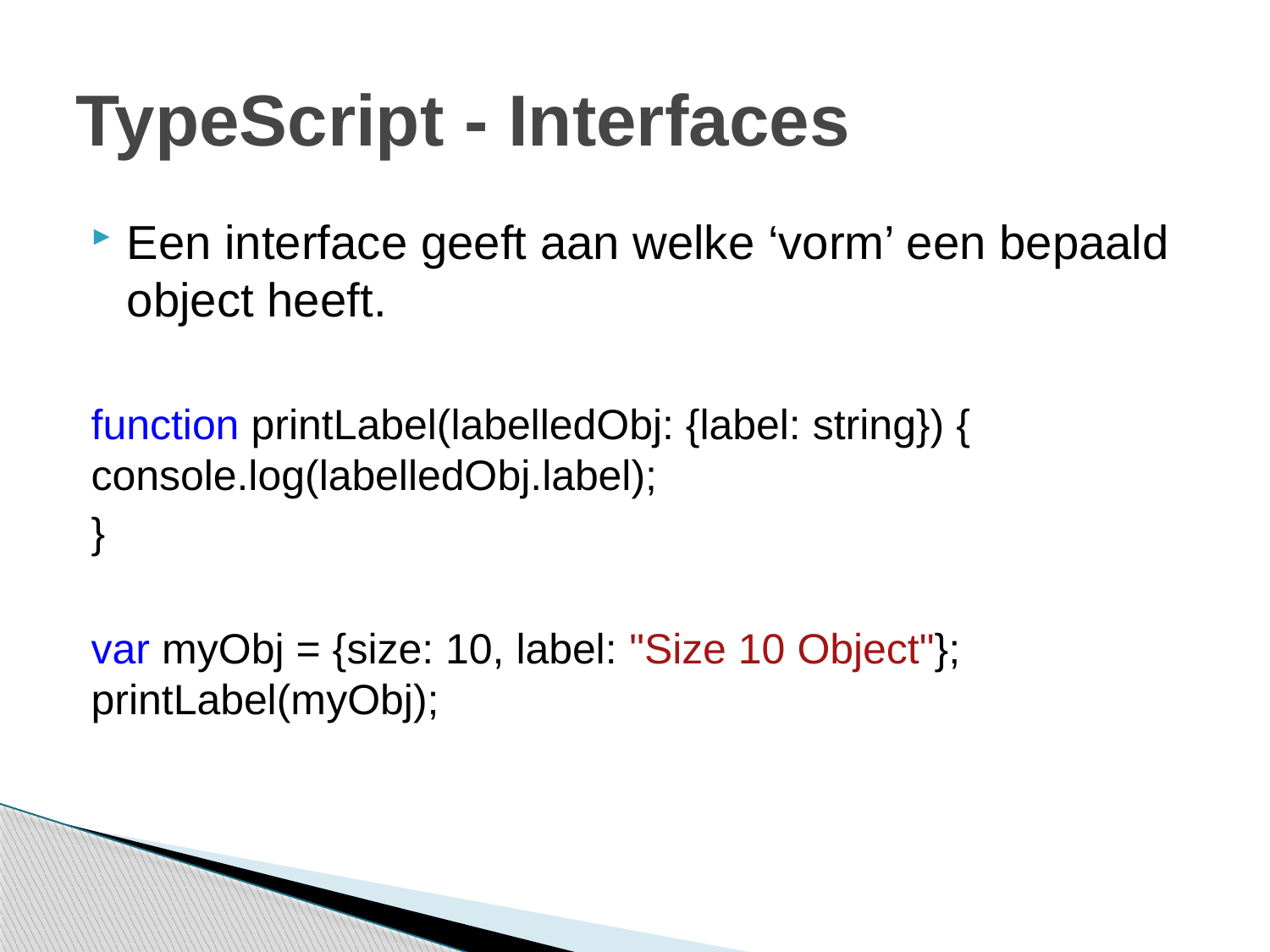

# TypeScript - Interfaces
Een interface geeft aan welke ‘vorm’ een bepaald object heeft.

function printLabel(labelledObj: {label: string}) { 	console.log(labelledObj.label);
}

var myObj = {size: 10, label: "Size 10 Object"}; printLabel(myObj);